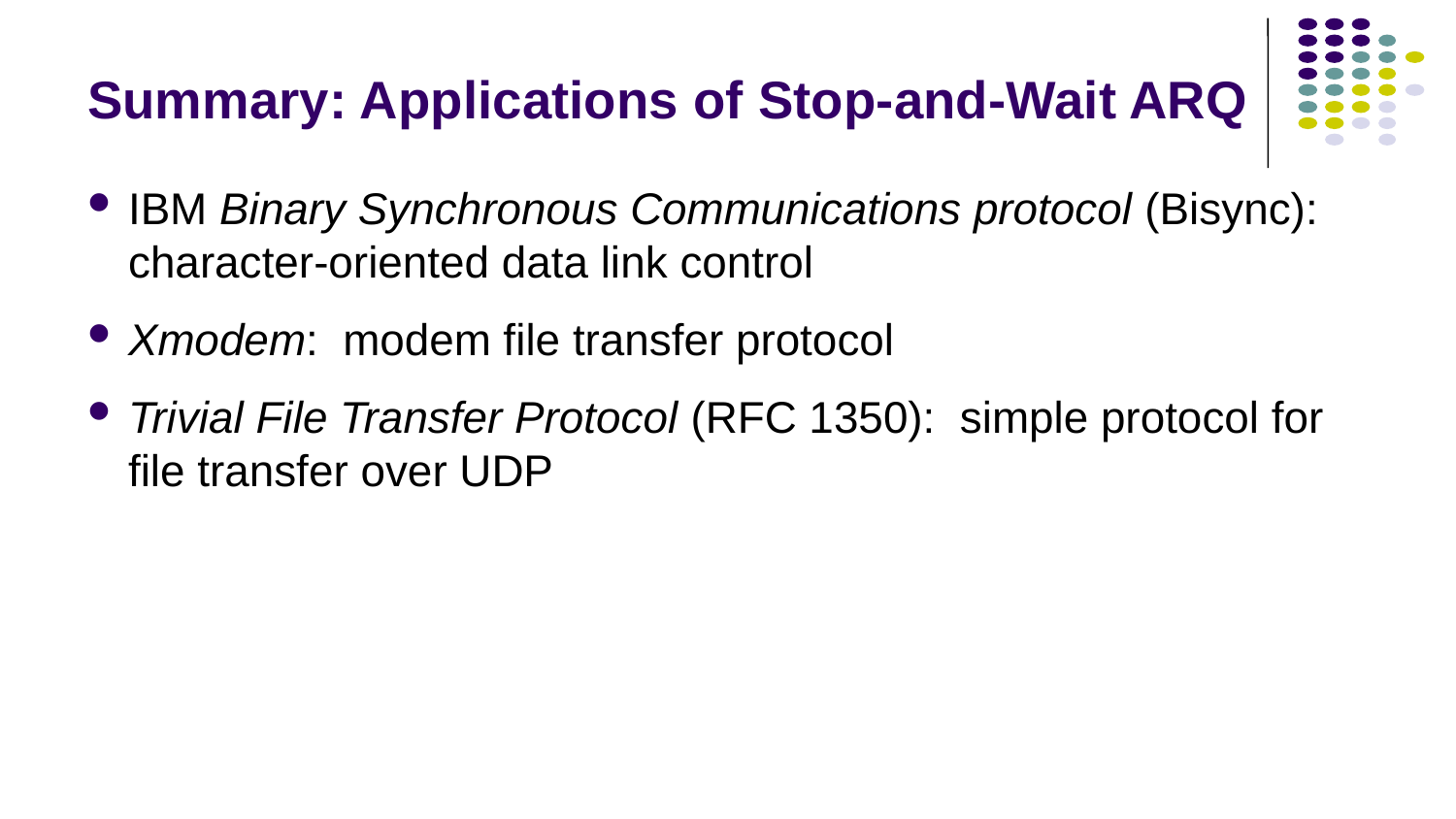

# Summary: Applications of Stop-and-Wait ARQ
IBM Binary Synchronous Communications protocol (Bisync):  character-oriented data link control
Xmodem:  modem file transfer protocol
Trivial File Transfer Protocol (RFC 1350):  simple protocol for file transfer over UDP